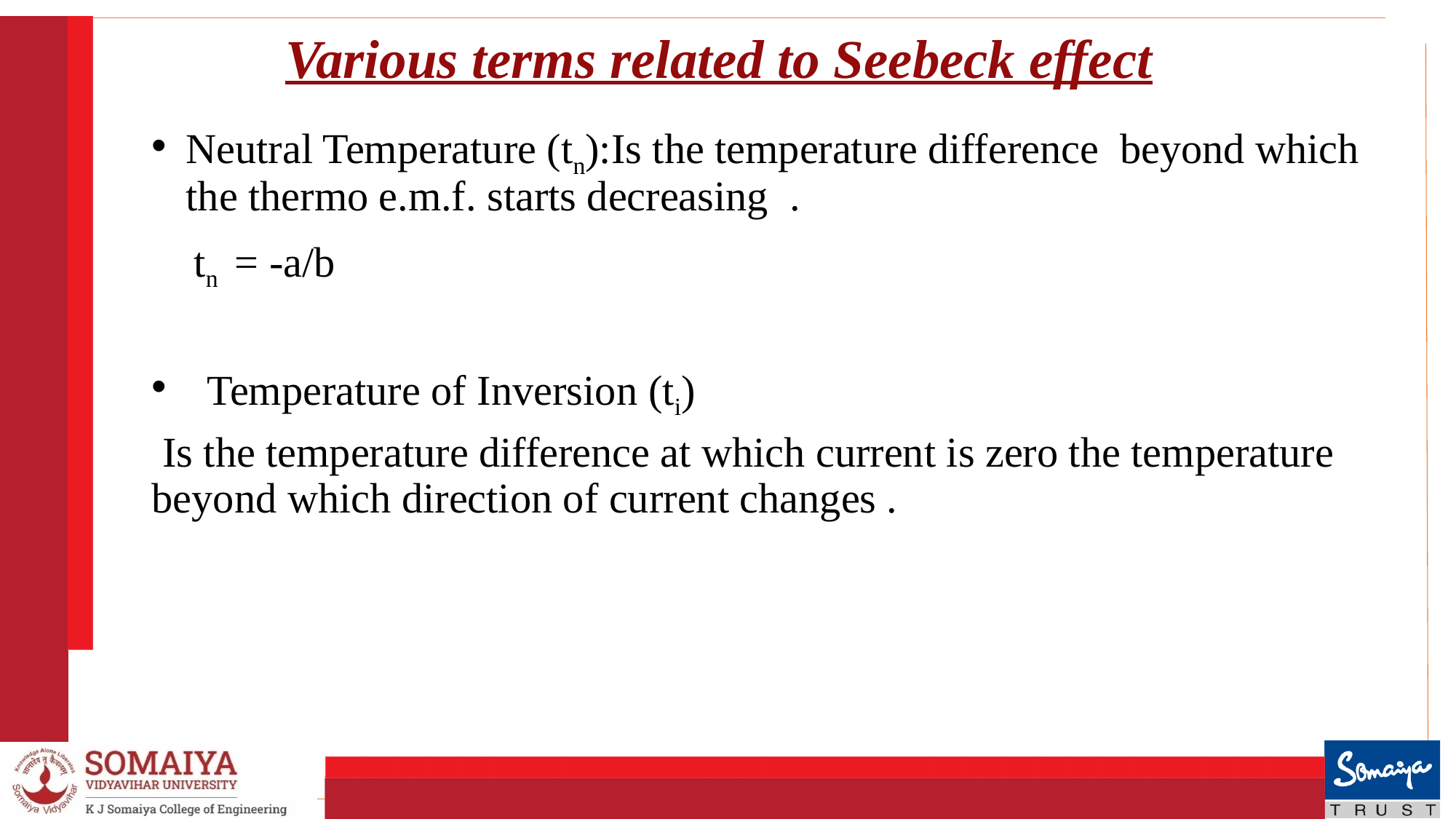

# Various terms related to Seebeck effect
Neutral Temperature (tn):Is the temperature difference  beyond which the thermo e.m.f. starts decreasing  .
    tn  = -a/b

  Temperature of Inversion (ti)
 Is the temperature difference at which current is zero the temperature beyond which direction of current changes .